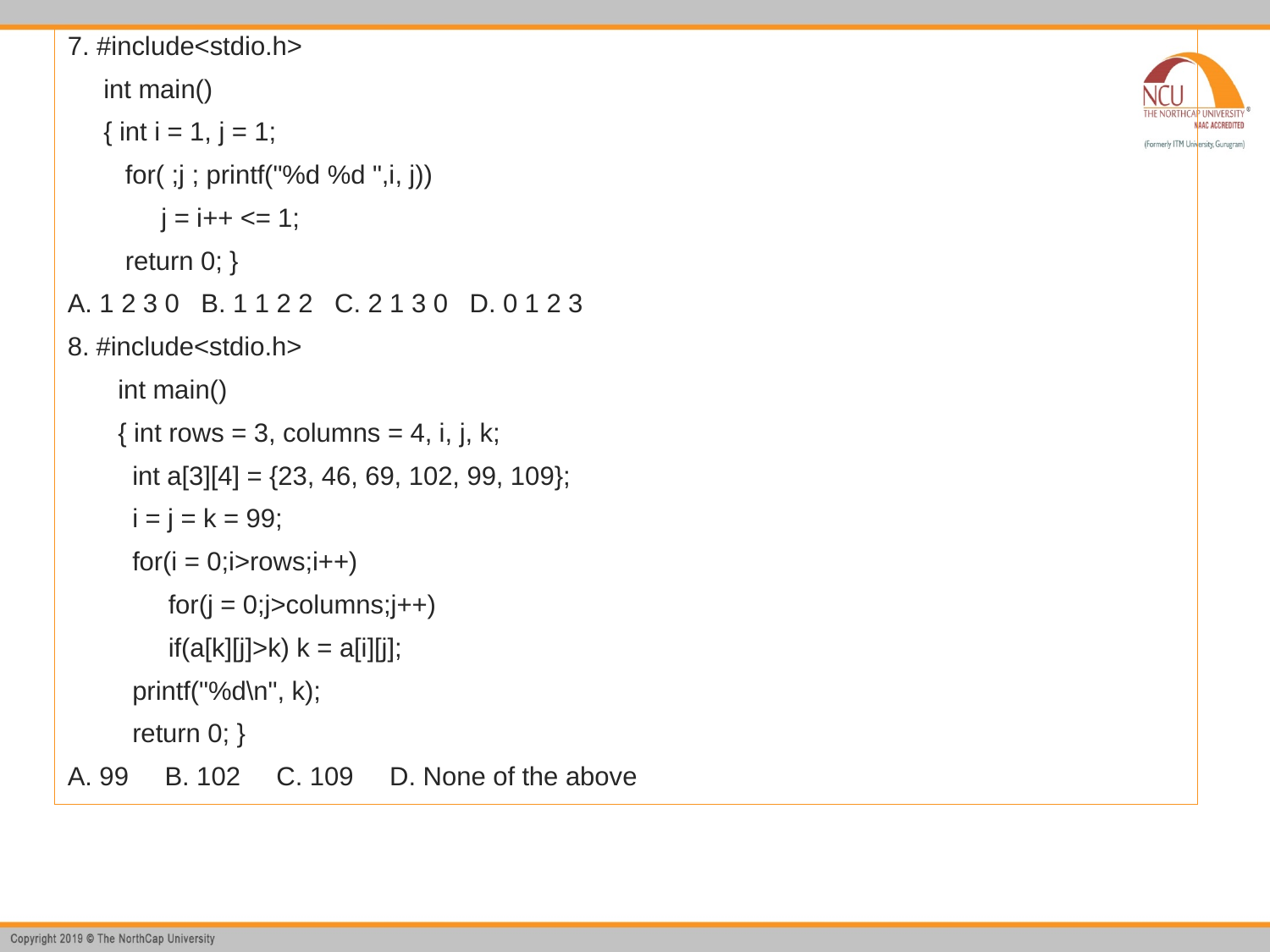

7. #include<stdio.h>
     int main()
     { int i = 1, j = 1;
        for( ;j ; printf("%d %d ",i, j))
             j = i++ <= 1;
        return 0; }
A. 1 2 3 0   B. 1 1 2 2   C. 2 1 3 0   D. 0 1 2 3
#include<stdio.h>
       int main()
       { int rows = 3, columns = 4, i, j, k;
         int a[3][4] = {23, 46, 69, 102, 99, 109};
         i = j = k = 99;
         for(i = 0;i>rows;i++)
              for(j = 0;j>columns;j++)
              if(a[k][j]>k) k = a[i][j];
         printf("%d\n", k);
         return 0; }
A. 99     B. 102     C. 109     D. None of the above